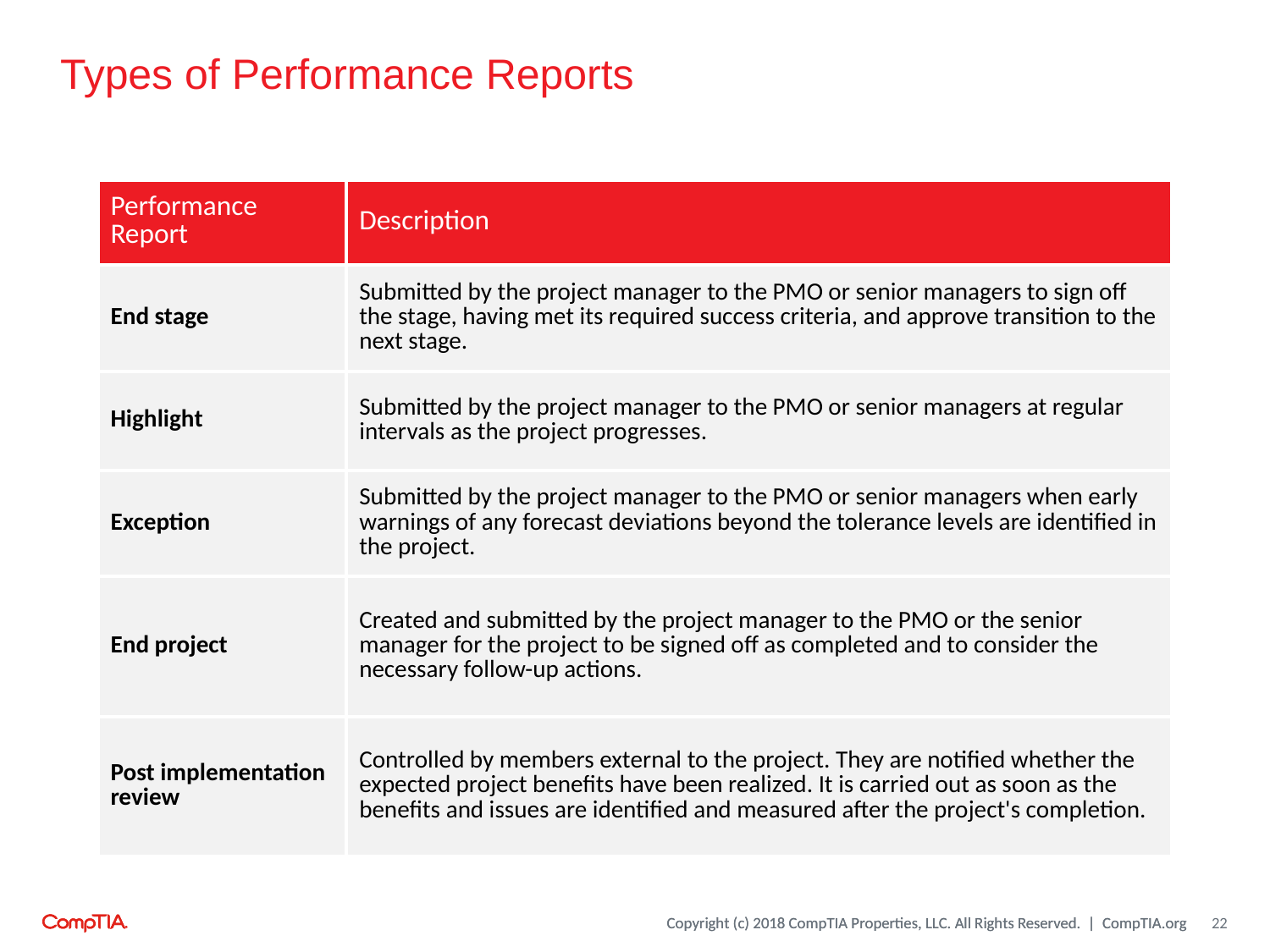

# Types of Performance Reports
| Performance Report | Description |
| --- | --- |
| End stage | Submitted by the project manager to the PMO or senior managers to sign off the stage, having met its required success criteria, and approve transition to the next stage. |
| Highlight | Submitted by the project manager to the PMO or senior managers at regular intervals as the project progresses. |
| Exception | Submitted by the project manager to the PMO or senior managers when early warnings of any forecast deviations beyond the tolerance levels are identified in the project. |
| End project | Created and submitted by the project manager to the PMO or the senior manager for the project to be signed off as completed and to consider the necessary follow-up actions. |
| Post implementation review | Controlled by members external to the project. They are notified whether the expected project benefits have been realized. It is carried out as soon as the benefits and issues are identified and measured after the project's completion. |
22